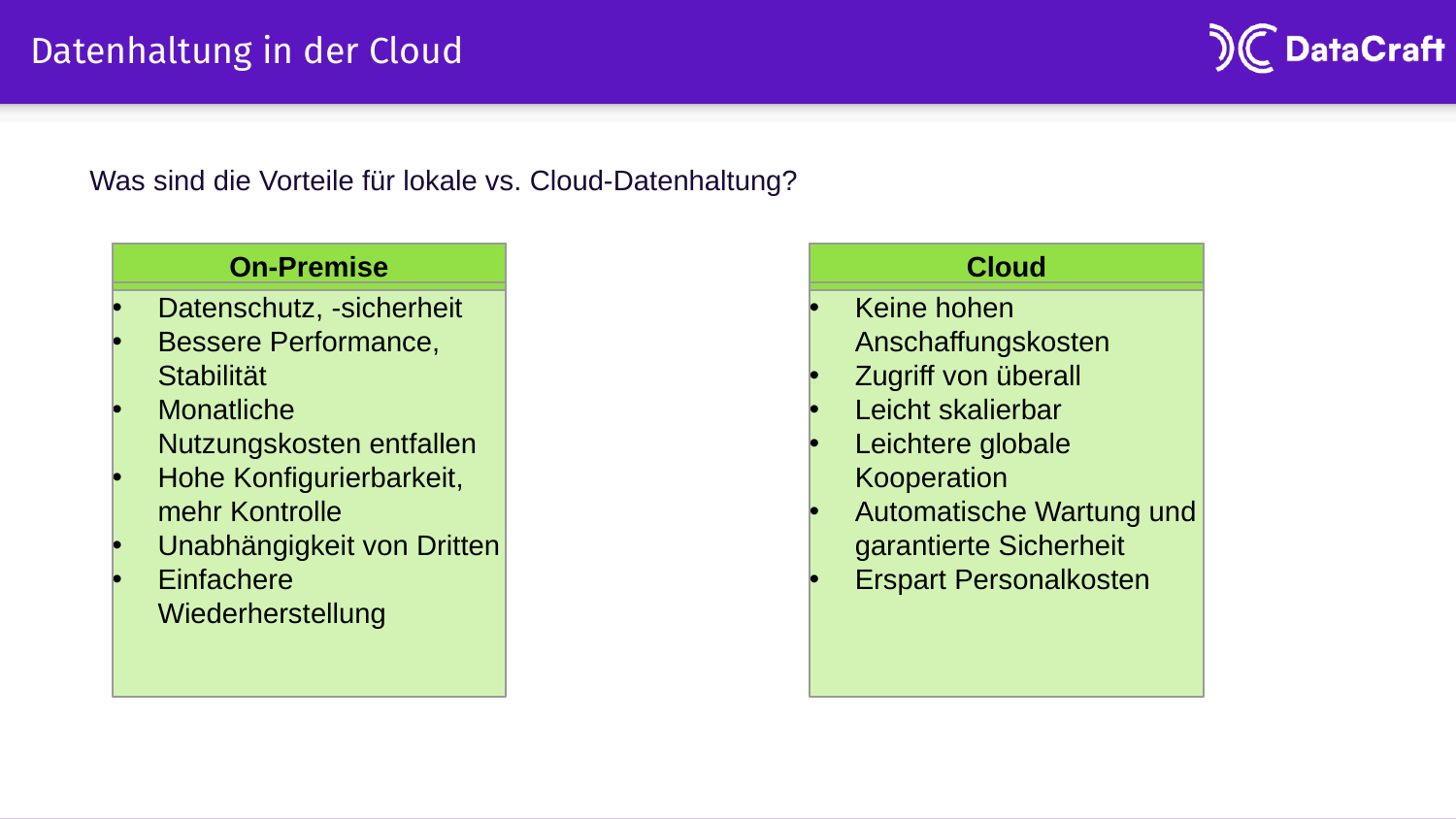

# Datenhaltung in der Cloud
Was sind die Vorteile für lokale vs. Cloud-Datenhaltung?

Datenschutz, -sicherheit
Bessere Performance, Stabilität
Monatliche Nutzungskosten entfallen
Hohe Konfigurierbarkeit, mehr Kontrolle
Unabhängigkeit von Dritten
Einfachere Wiederherstellung

On-Premise

Keine hohen Anschaffungskosten
Zugriff von überall
Leicht skalierbar
Leichtere globale Kooperation
Automatische Wartung und garantierte Sicherheit
Erspart Personalkosten

Cloud